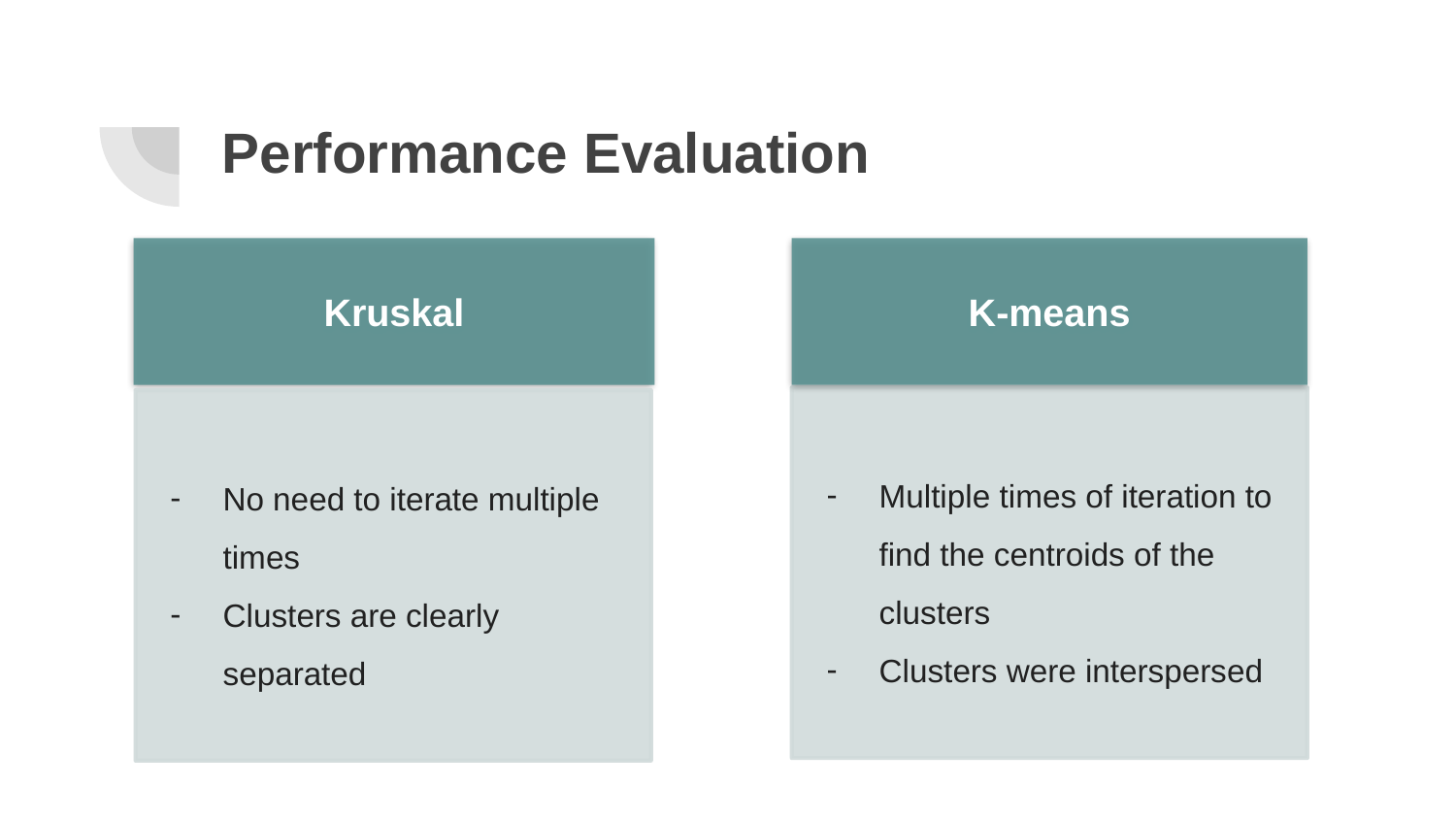

# Performance Evaluation
Kruskal
K-means
Multiple times of iteration to find the centroids of the clusters
Clusters were interspersed
No need to iterate multiple times
Clusters are clearly separated